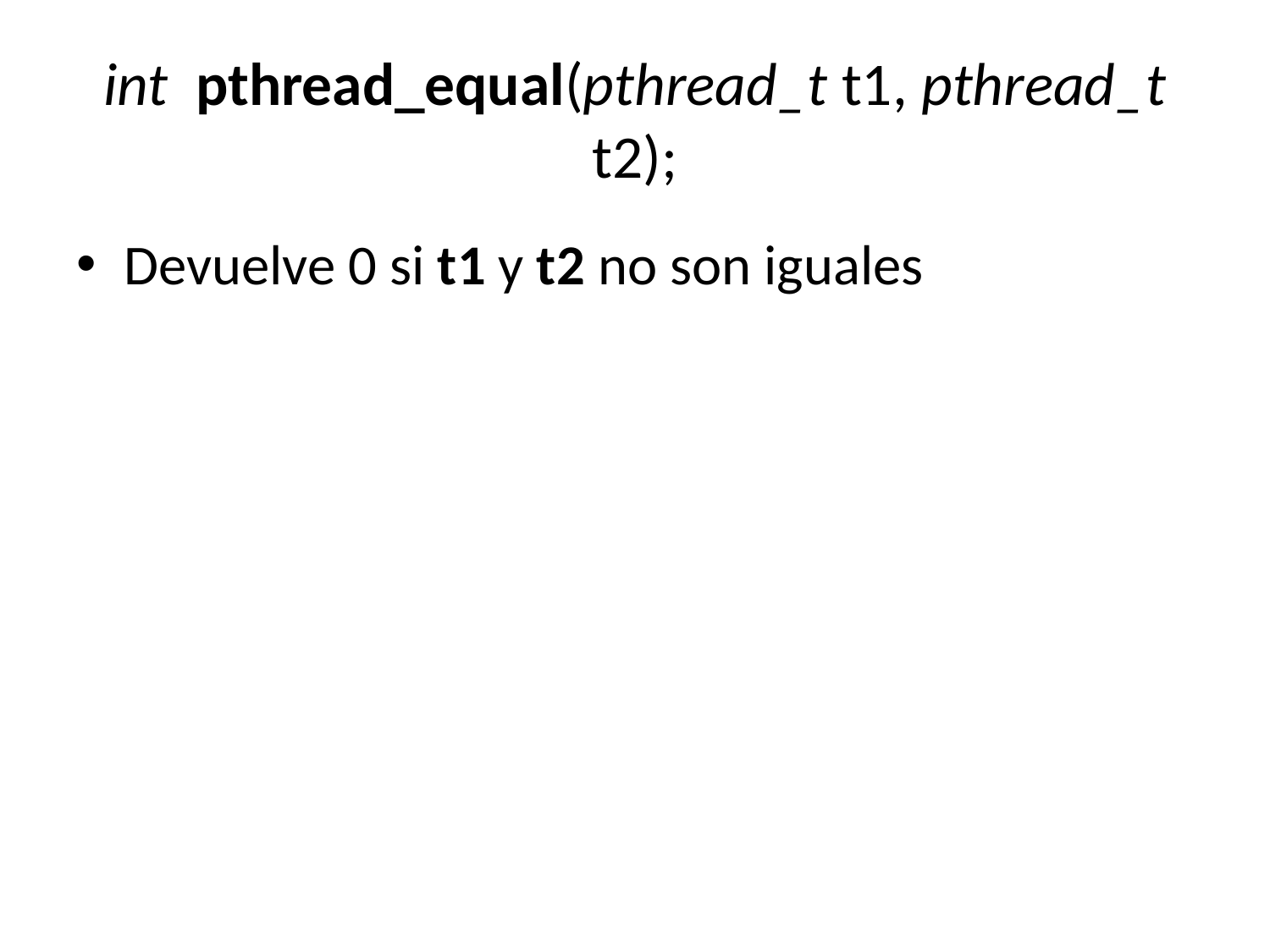

# int  pthread_equal(pthread_t t1, pthread_t t2);
Devuelve 0 si t1 y t2 no son iguales